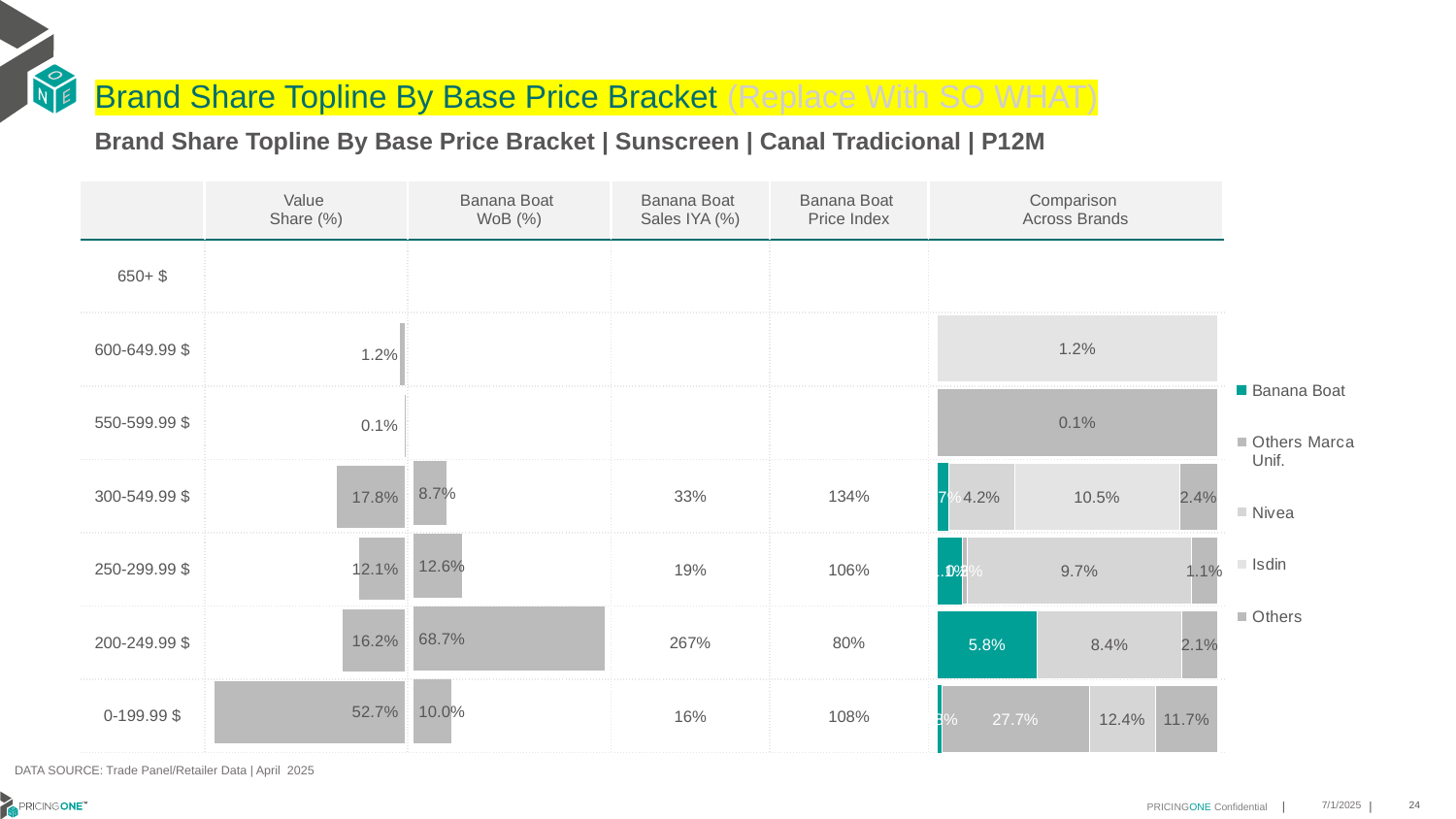

# Brand Share Topline By Base Price Bracket (Replace With SO WHAT)
Brand Share Topline By Base Price Bracket | Sunscreen | Canal Tradicional | P12M
|  | Value Share (%) | Banana Boat WoB (%) | Banana Boat Sales IYA (%) | Banana Boat Price Index | Comparison Across Brands |
| --- | --- | --- | --- | --- | --- |
| 650+ $ |  |  |  |  |  |
| 600-649.99 $ |  |  |  |  |  |
| 550-599.99 $ |  |  |  |  |  |
| 300-549.99 $ |  |  | 33% | 134% |  |
| 250-299.99 $ |  |  | 19% | 106% |  |
| 200-249.99 $ |  |  | 267% | 80% |  |
| 0-199.99 $ |  |  | 16% | 108% |  |

### Chart

| Category | Banana Boat | Others Marca Unif. | Nivea | Isdin | Others |
|---|---|---|---|---|---|
| 650+ $ | None | None | None | None | None |
| 600-649.99 $ | None | None | None | 0.01159866233758669 | None |
| 550-599.99 $ | None | None | None | None | 0.0008635871429484475 |
| 300-549.99 $ | 0.007340929570211598 | None | 0.041732730990011735 | 0.10490217958607023 | 0.024185666368431346 |
| 250-299.99 $ | 0.01062631890933484 | 0.00222140497640994 | 0.09657055446316086 | None | 0.011237883508533619 |
| 200-249.99 $ | 0.05777831256045728 | None | 0.08354836570741177 | None | 0.02070091710353367 |
| 0-199.99 $ | 0.008421829804153309 | 0.27707127861405395 | 0.12378468042847264 | None | 0.11741469792921809 |

### Chart

| Category | Value Share |
|---|---|
|  | None |

### Chart

| Category | Brand WoB % |
|---|---|
|  | None |
DATA SOURCE: Trade Panel/Retailer Data | April  2025

7/1/2025
24